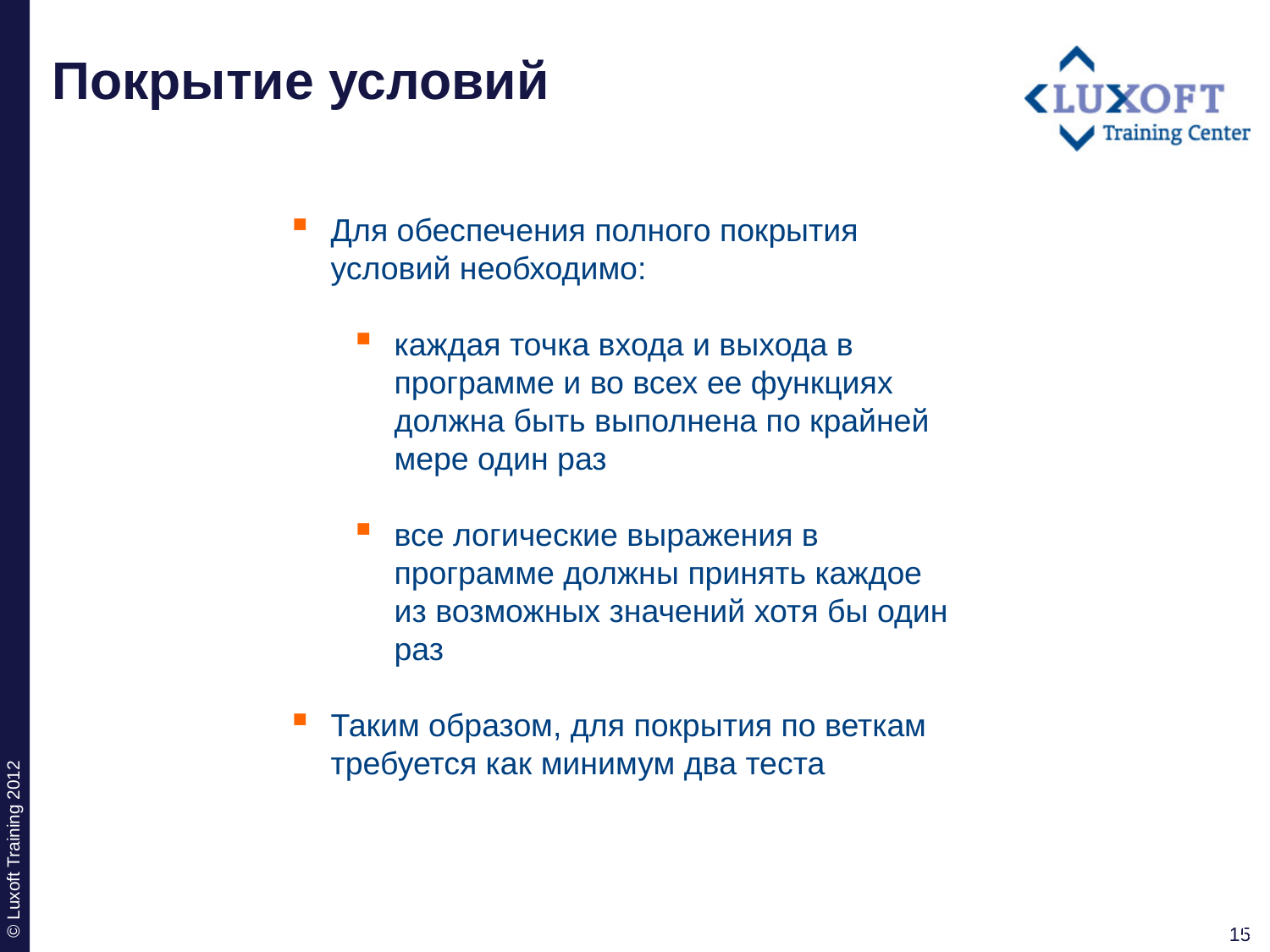

# Покрытие условий
Для обеспечения полного покрытия условий необходимо:

каждая точка входа и выхода в программе и во всех ее функциях должна быть выполнена по крайней мере один раз

все логические выражения в программе должны принять каждое из возможных значений хотя бы один раз

Таким образом, для покрытия по веткам требуется как минимум два теста